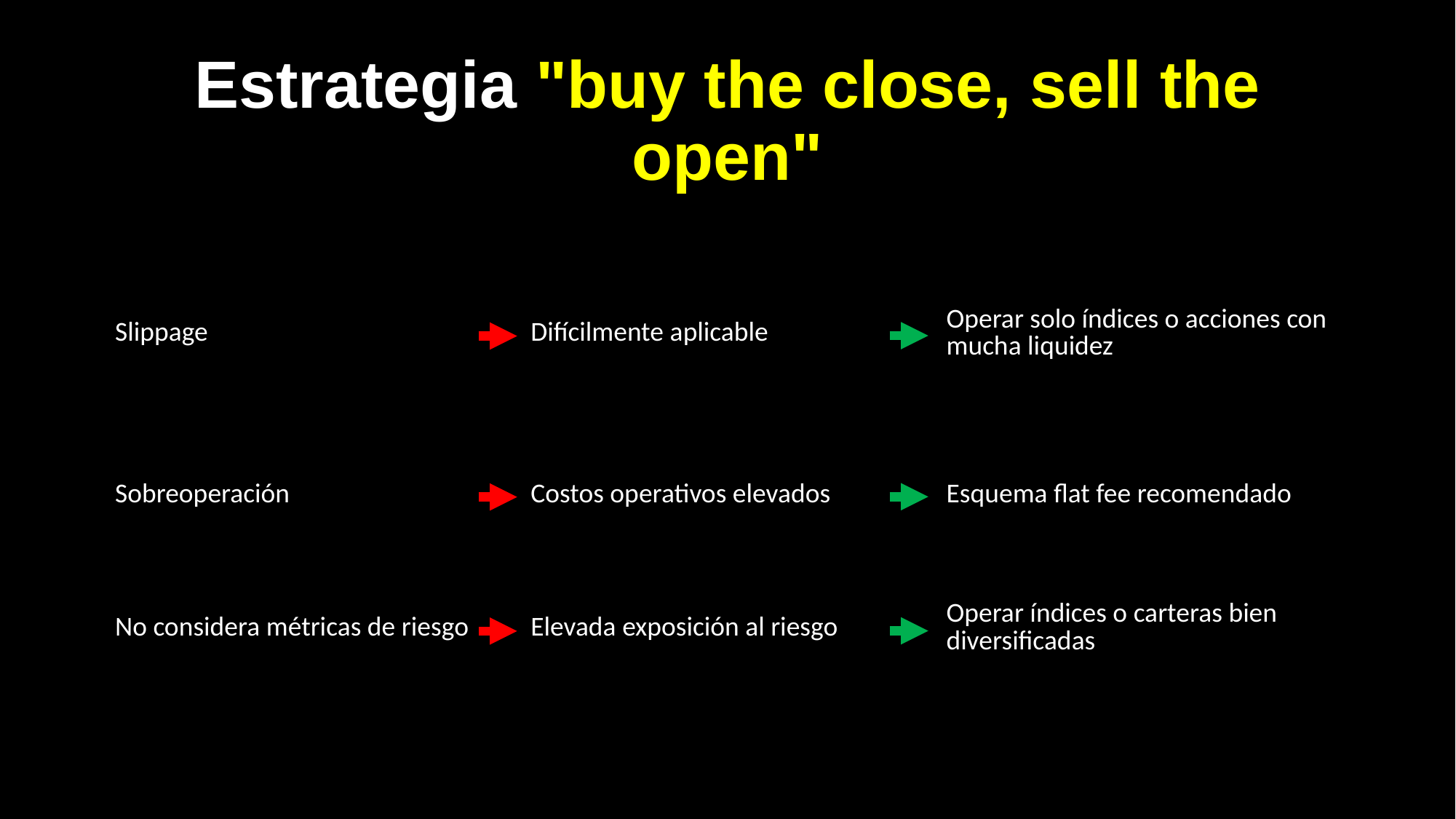

# Estrategia "buy the close, sell the open"
| Slippage | Difícilmente aplicable | Operar solo índices o acciones con mucha liquidez |
| --- | --- | --- |
| Sobreoperación | Costos operativos elevados | Esquema flat fee recomendado |
| No considera métricas de riesgo | Elevada exposición al riesgo | Operar índices o carteras bien diversificadas |